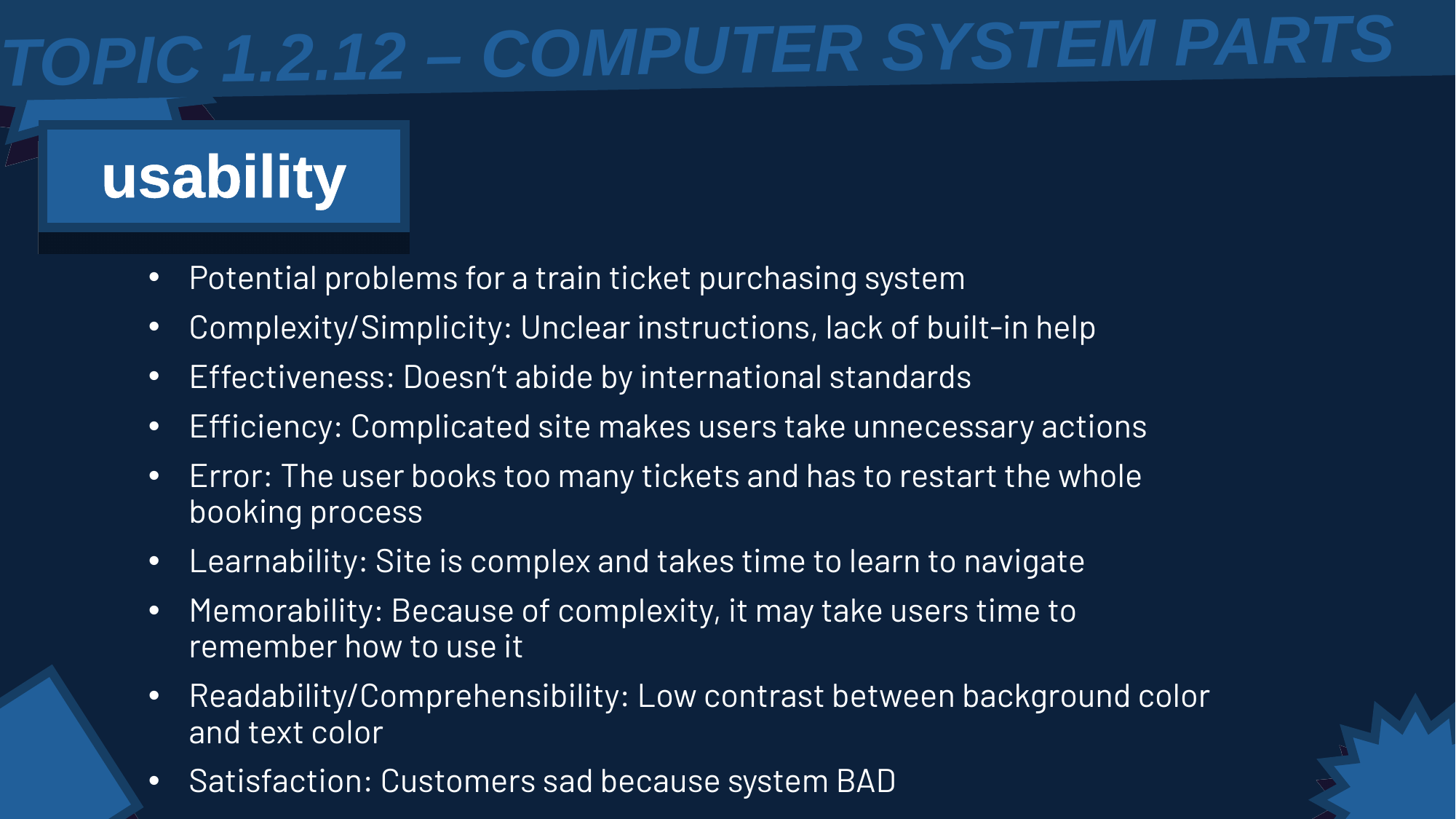

TOPIC 1.2.12 – COMPUTER SYSTEM PARTS

usability
Potential problems for a train ticket purchasing system
Complexity/Simplicity: Unclear instructions, lack of built-in help
Effectiveness: Doesn’t abide by international standards
Efficiency: Complicated site makes users take unnecessary actions
Error: The user books too many tickets and has to restart the whole booking process
Learnability: Site is complex and takes time to learn to navigate
Memorability: Because of complexity, it may take users time to remember how to use it
Readability/Comprehensibility: Low contrast between background color and text color
Satisfaction: Customers sad because system BAD